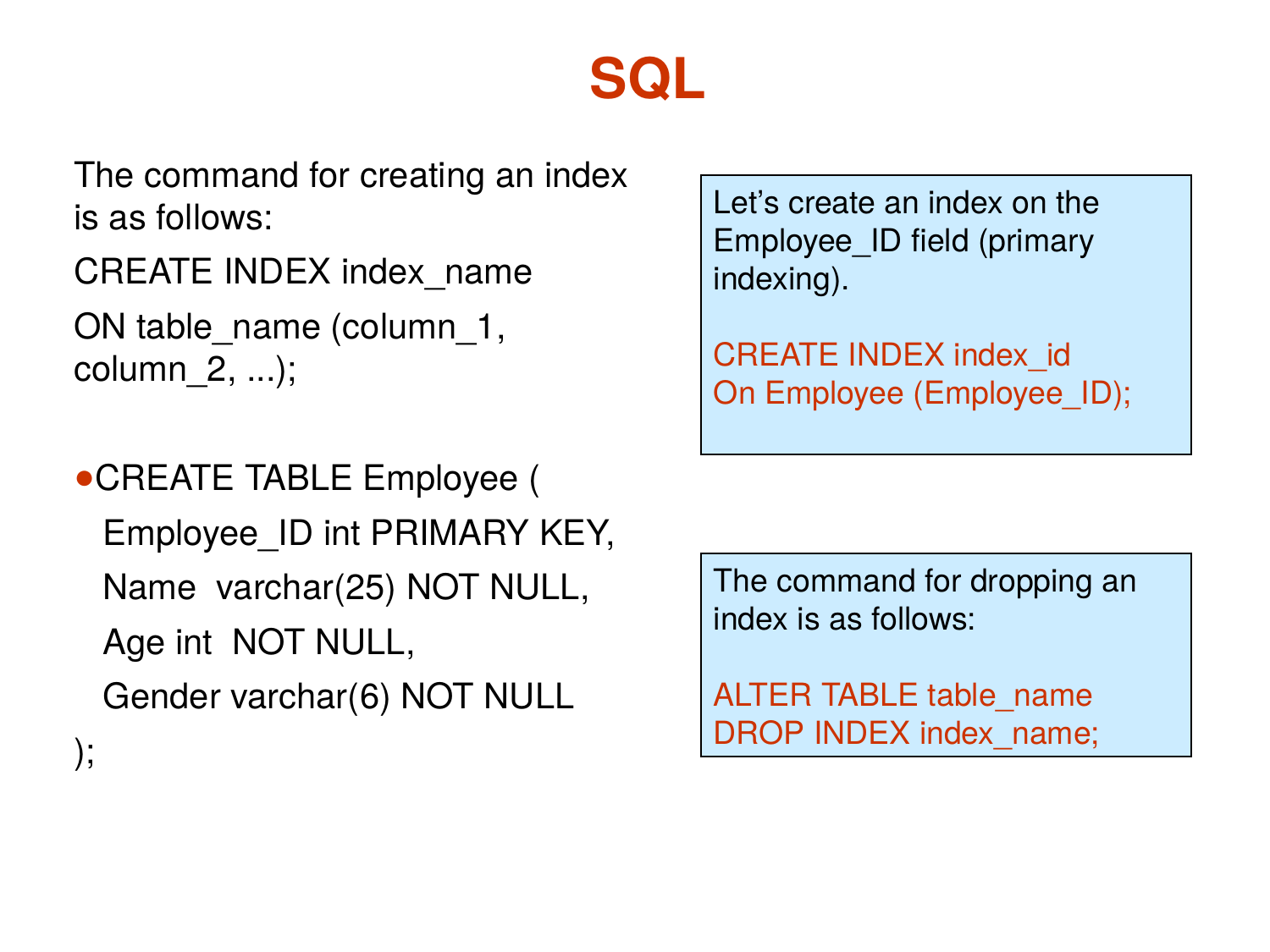

# SQL
The command for creating an index is as follows:
CREATE INDEX index_name
ON table_name (column_1, column_2, ...);

CREATE TABLE Employee (
   Employee_ID int PRIMARY KEY,
   Name  varchar(25) NOT NULL,
   Age int  NOT NULL,
   Gender varchar(6) NOT NULL
);
Let’s create an index on the Employee_ID field (primary indexing).

CREATE INDEX index_id
On Employee (Employee_ID);

The command for dropping an index is as follows:

ALTER TABLE table_name
DROP INDEX index_name;